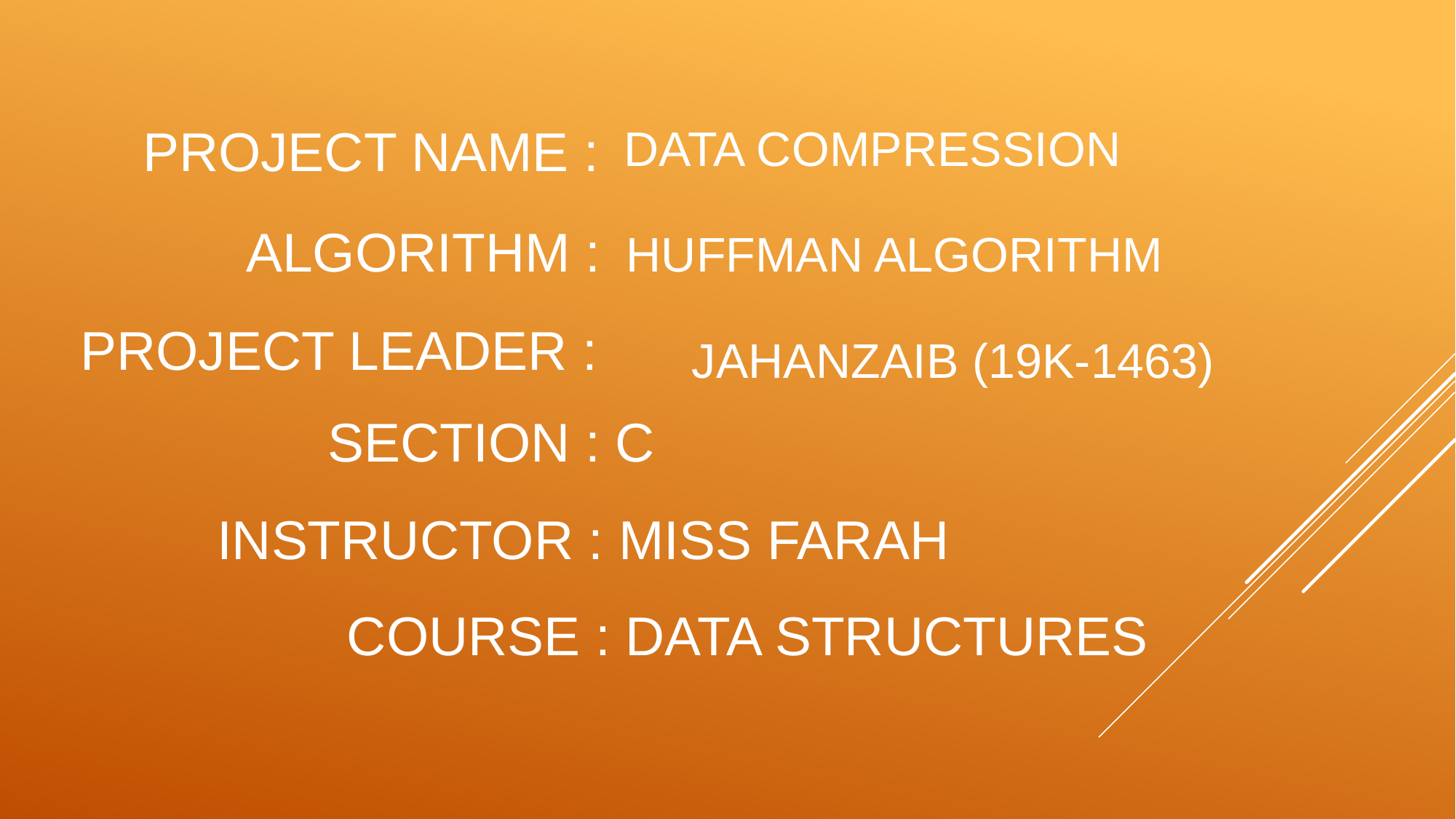

PROJECT NAME :
DATA COMPRESSION
ALGORITHM :
HUFFMAN ALGORITHM
PROJECT LEADER :
JAHANZAIB (19K-1463)
SECTION : C
INSTRUCTOR : MISS FARAH
COURSE : DATA STRUCTURES